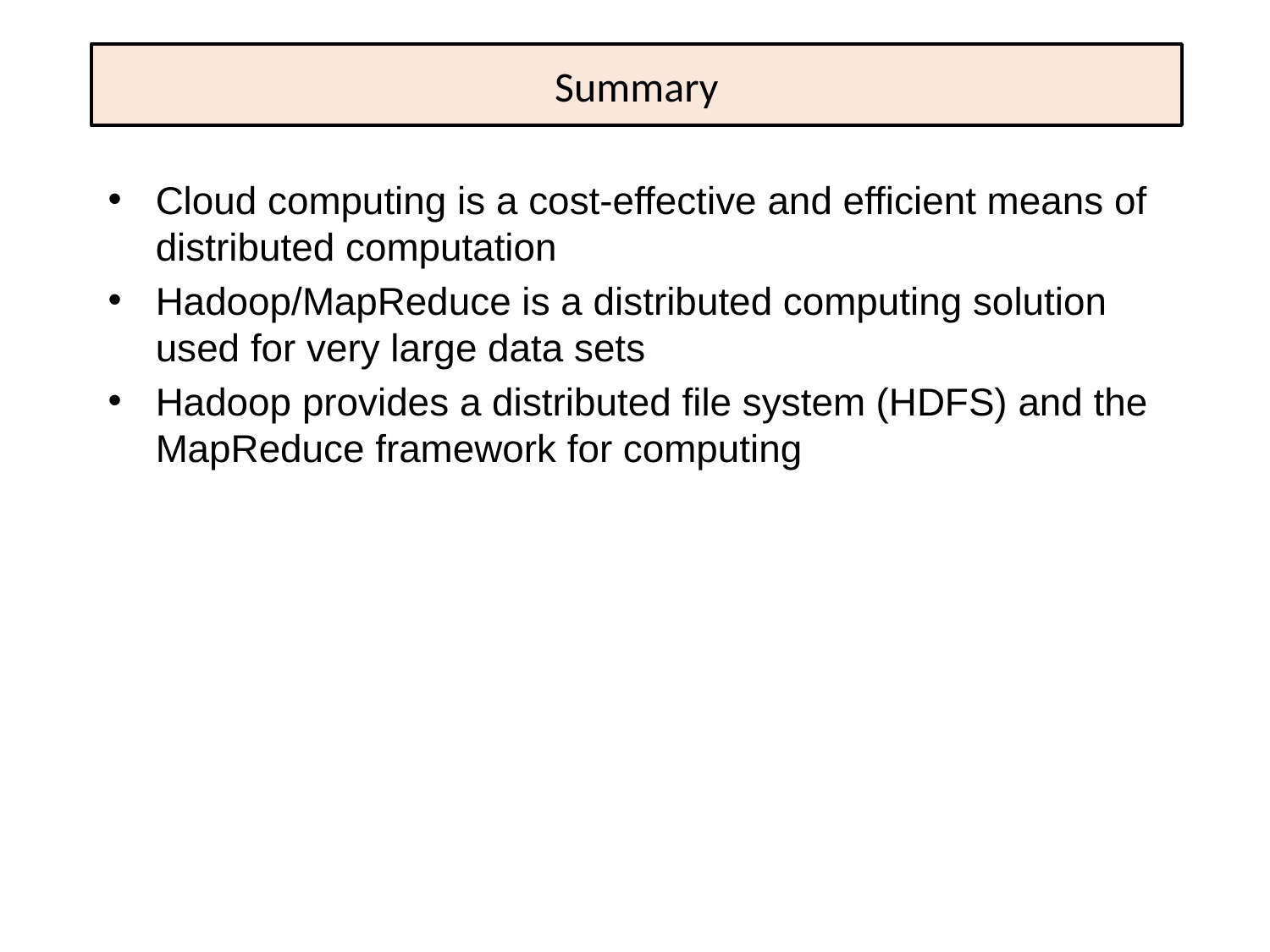

# Summary
Cloud computing is a cost-effective and efficient means of distributed computation
Hadoop/MapReduce is a distributed computing solution used for very large data sets
Hadoop provides a distributed file system (HDFS) and the MapReduce framework for computing